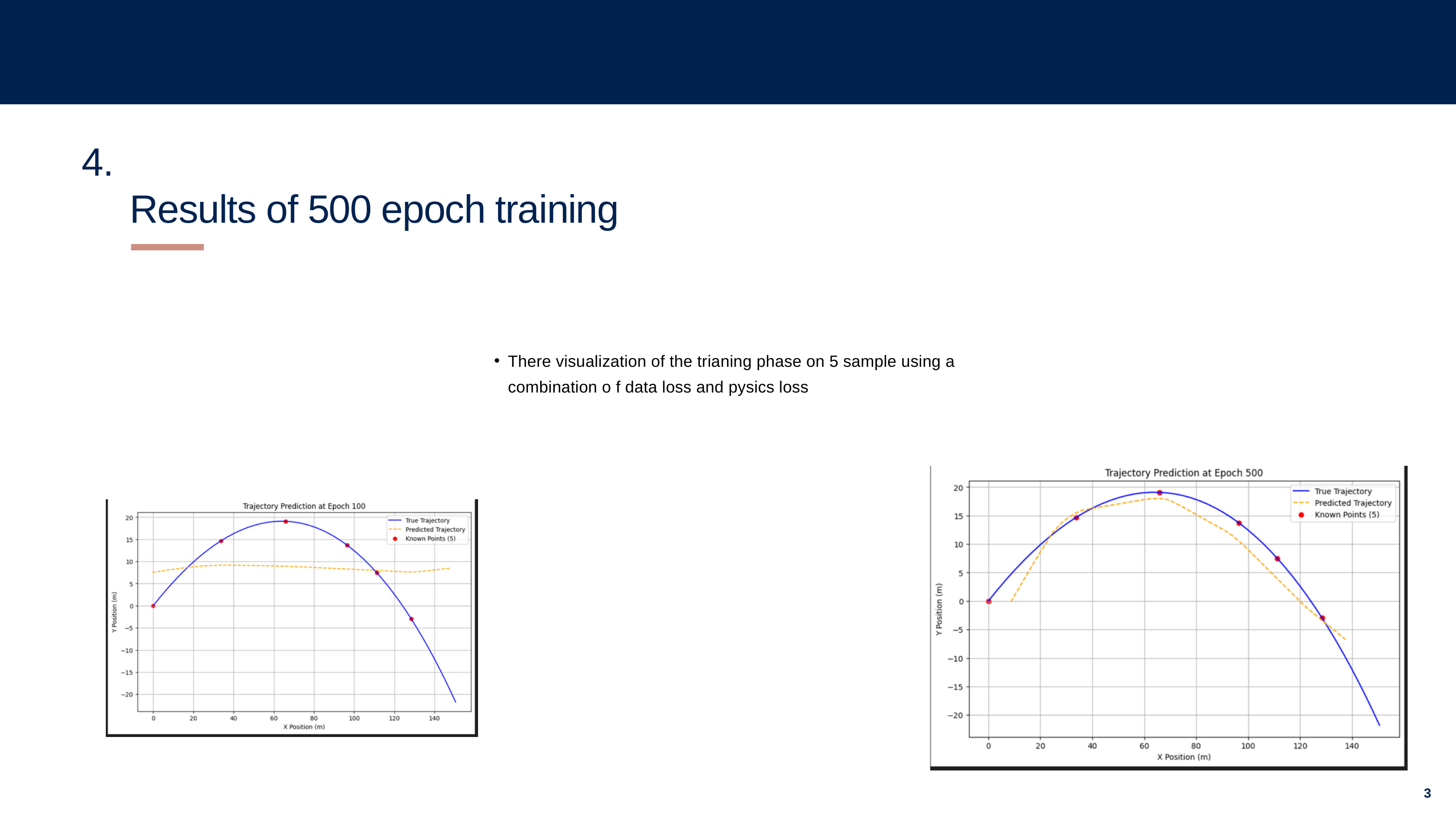

4.
Results of 500 epoch training

There visualization of the trianing phase on 5 sample using a combination o f data loss and pysics loss

3